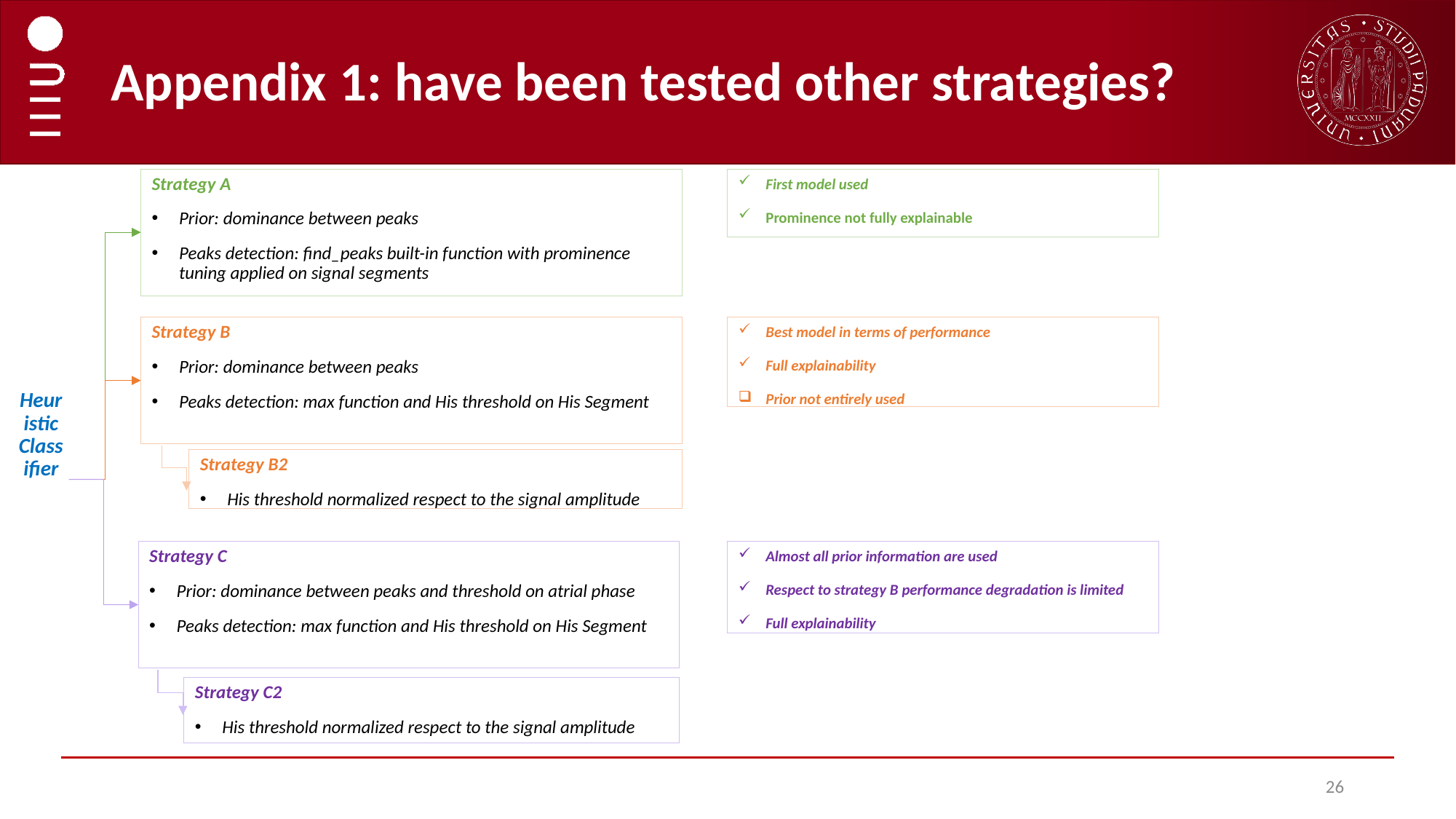

# Appendix 1: have been tested other strategies?
Strategy A
Prior: dominance between peaks
Peaks detection: find_peaks built-in function with prominence tuning applied on signal segments

First model used
Prominence not fully explainable

Strategy B
Prior: dominance between peaks
Peaks detection: max function and His threshold on His Segment

Best model in terms of performance
Full explainability
Prior not entirely used

Strategy B2
His threshold normalized respect to the signal amplitude

Heuristic Classifier

Strategy C
Prior: dominance between peaks and threshold on atrial phase
Peaks detection: max function and His threshold on His Segment

Almost all prior information are used
Respect to strategy B performance degradation is limited
Full explainability

Strategy C2
His threshold normalized respect to the signal amplitude

26